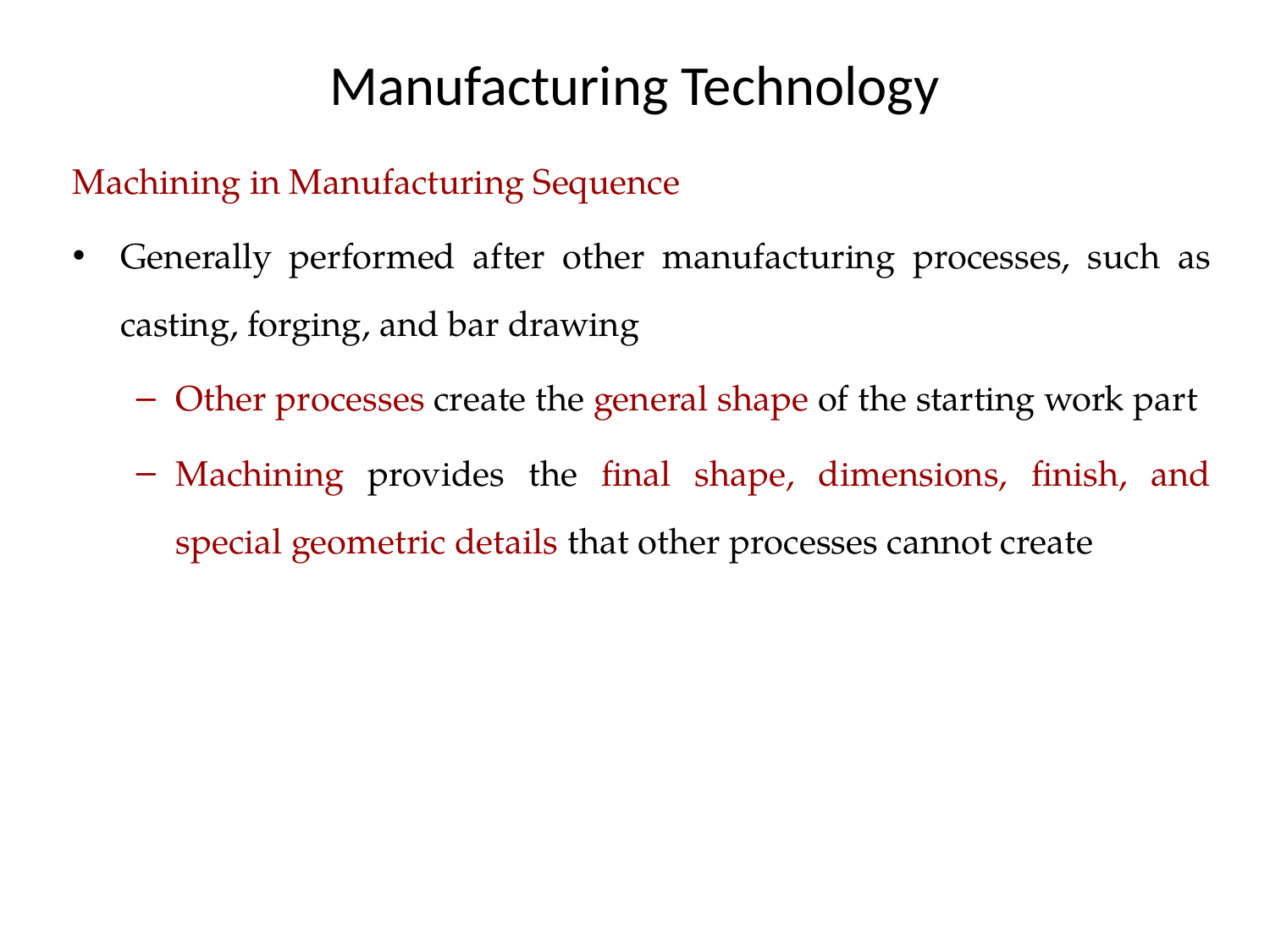

# Manufacturing Technology
Machining in Manufacturing Sequence
Generally performed after other manufacturing processes, such as casting, forging, and bar drawing
Other processes create the general shape of the starting work part
Machining provides the final shape, dimensions, finish, and special geometric details that other processes cannot create